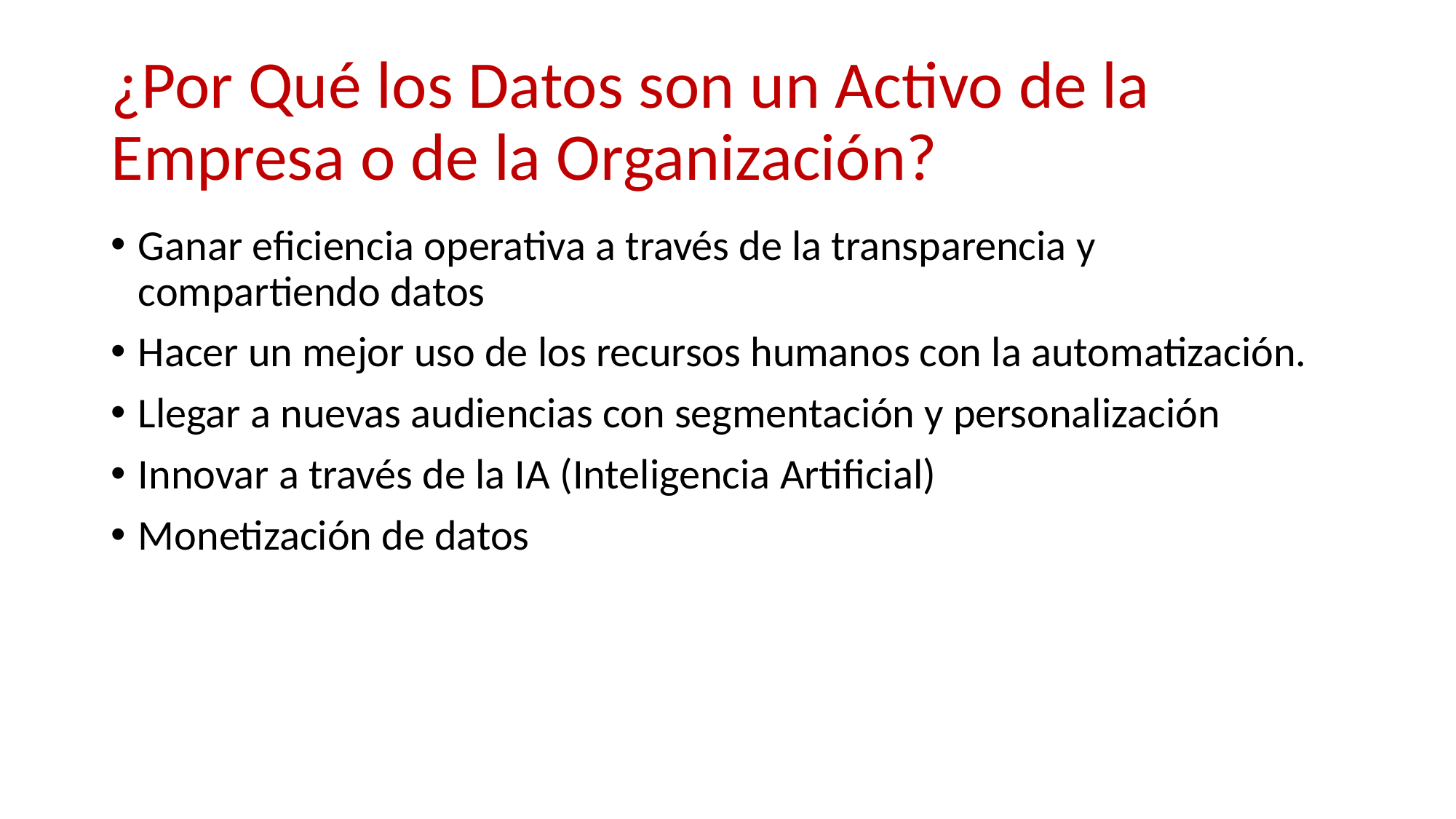

# ¿Por Qué los Datos son un Activo de la Empresa o de la Organización?
Ganar eficiencia operativa a través de la transparencia y compartiendo datos
Hacer un mejor uso de los recursos humanos con la automatización.
Llegar a nuevas audiencias con segmentación y personalización
Innovar a través de la IA (Inteligencia Artificial)
Monetización de datos